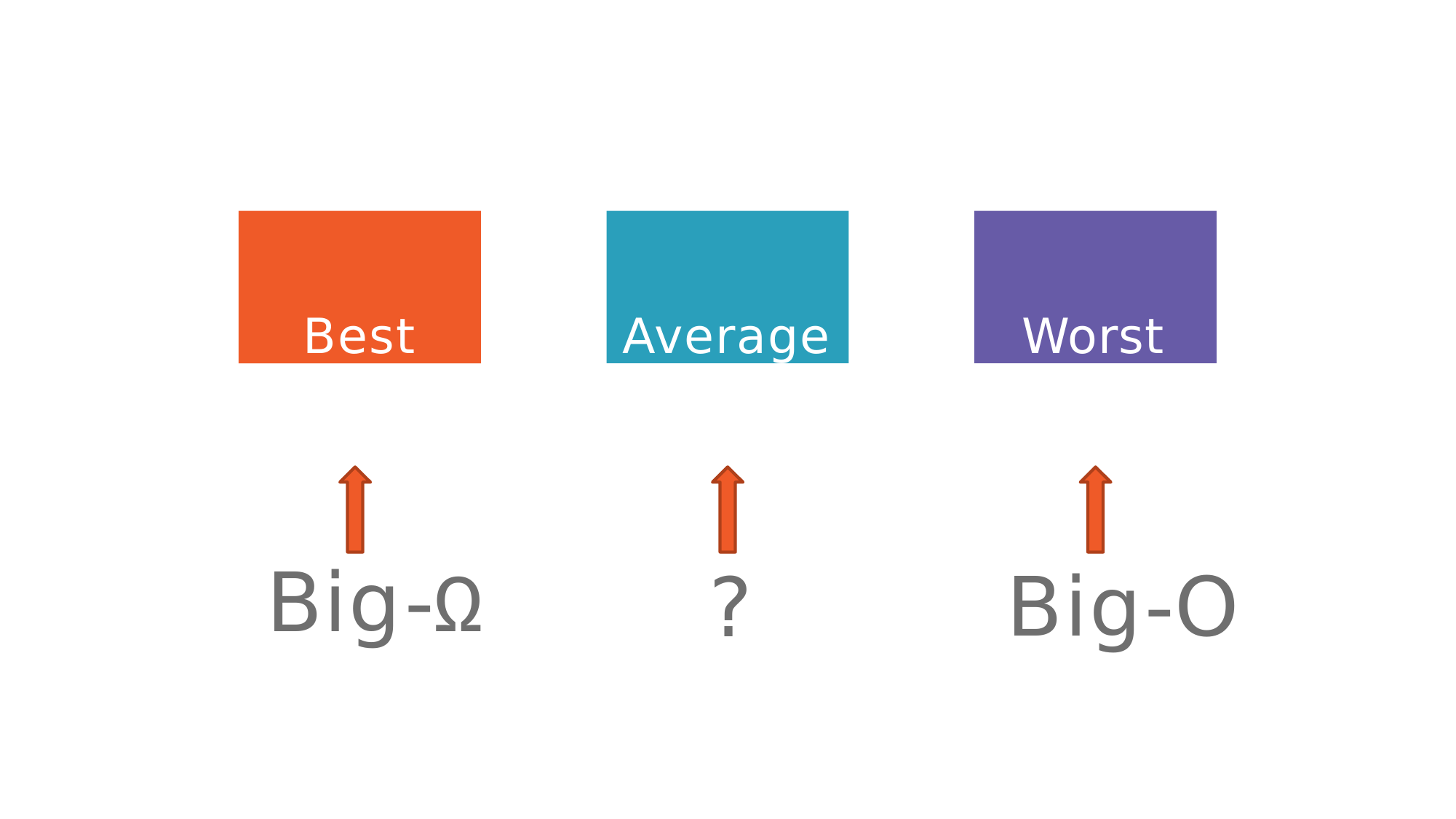

# Best

Average

Worst

Big-Ω
Big-O
?
42